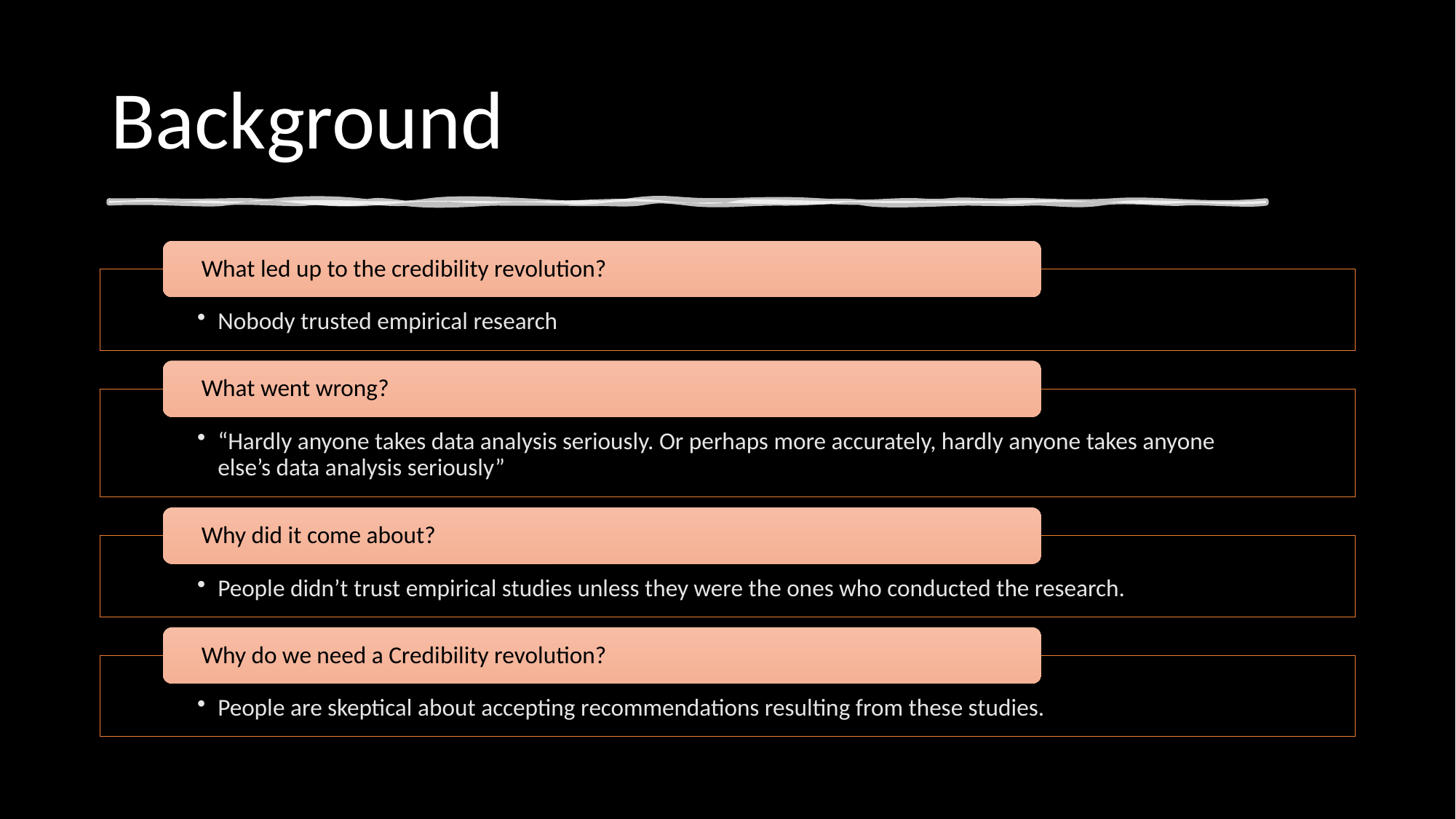

# Background

Nobody trusted empirical research
What led up to the credibility revolution?
“Hardly anyone takes data analysis seriously. Or perhaps more accurately, hardly anyone takes anyone else’s data analysis seriously”
What went wrong?
People didn’t trust empirical studies unless they were the ones who conducted the research.
Why did it come about?
People are skeptical about accepting recommendations resulting from these studies.
Why do we need a Credibility revolution?